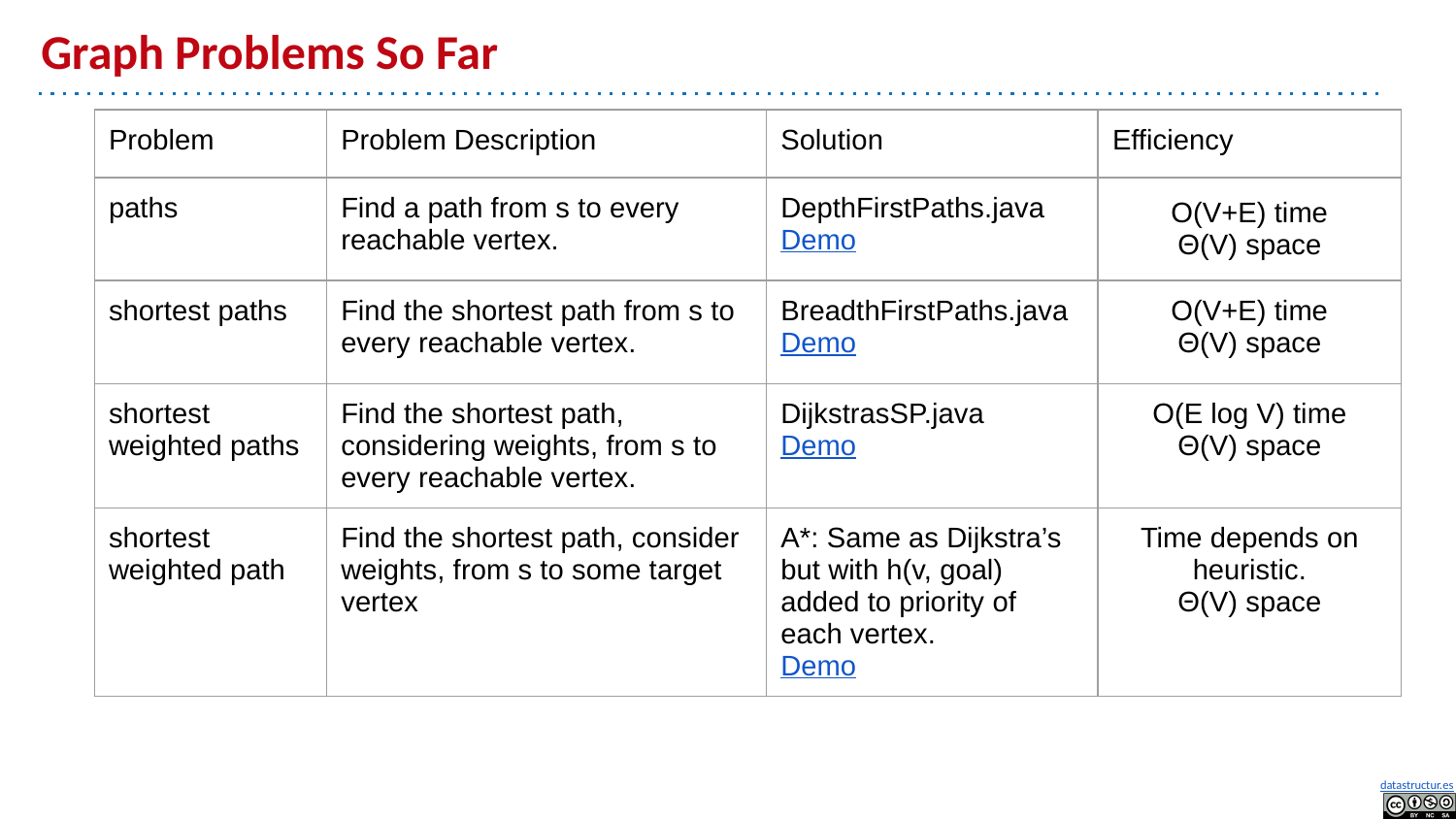

# Graph Problems So Far
| Problem | Problem Description | Solution | Efficiency |
| --- | --- | --- | --- |
| paths | Find a path from s to every reachable vertex. | DepthFirstPaths.java Demo | O(V+E) time Θ(V) space |
| shortest paths | Find the shortest path from s to every reachable vertex. | BreadthFirstPaths.java Demo | O(V+E) time Θ(V) space |
| shortest weighted paths | Find the shortest path, considering weights, from s to every reachable vertex. | DijkstrasSP.java Demo | O(E log V) time Θ(V) space |
| shortest weighted path | Find the shortest path, consider weights, from s to some target vertex | A\*: Same as Dijkstra’s but with h(v, goal) added to priority of each vertex. Demo | Time depends on heuristic. Θ(V) space |